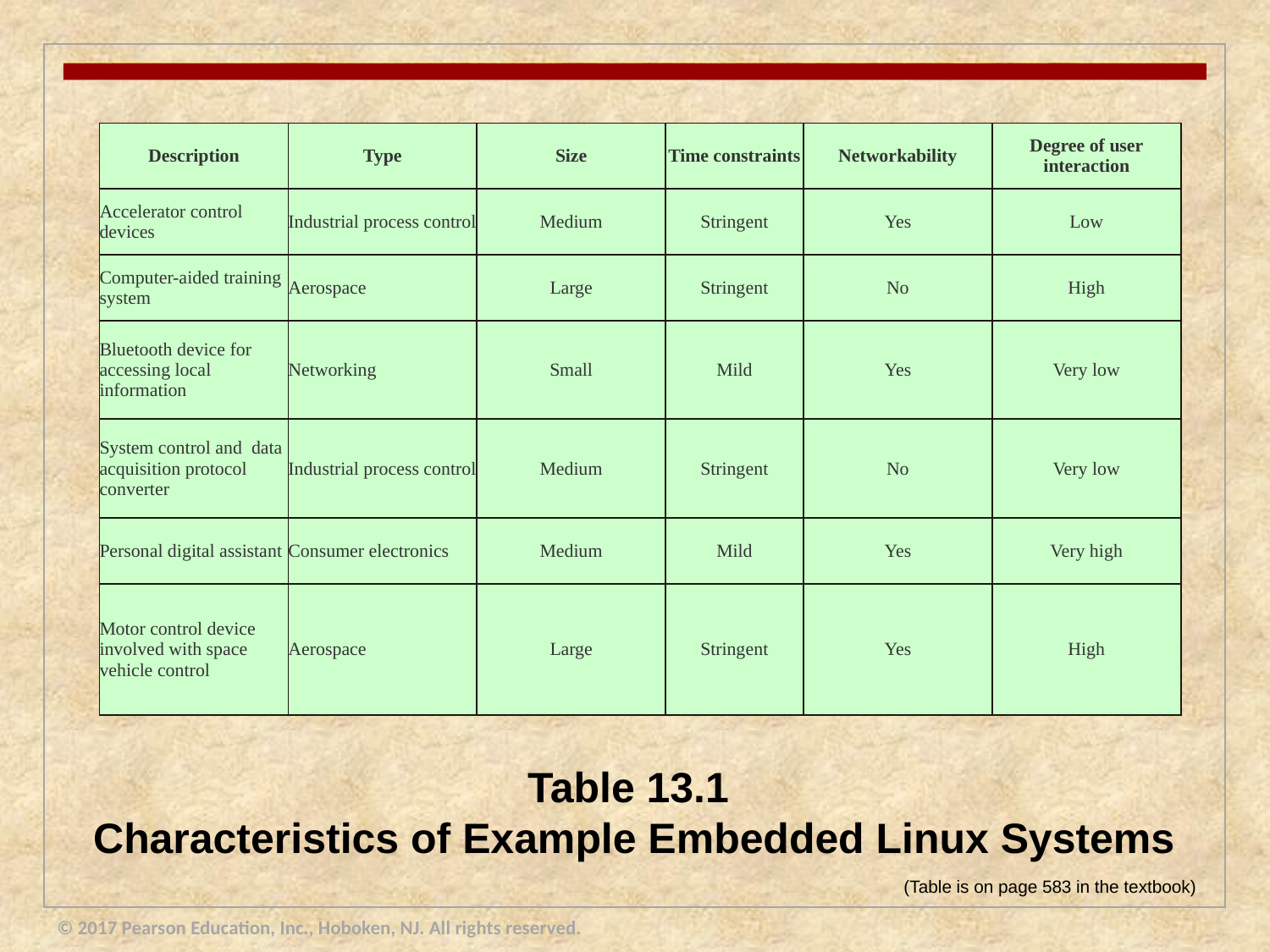

| Description | Type | Size | Time constraints | Networkability | Degree of user interaction |
| --- | --- | --- | --- | --- | --- |
| Accelerator control devices | Industrial process control | Medium | Stringent | Yes | Low |
| Computer-aided training system | Aerospace | Large | Stringent | No | High |
| Bluetooth device for accessing local information | Networking | Small | Mild | Yes | Very low |
| System control and data acquisition protocol converter | Industrial process control | Medium | Stringent | No | Very low |
| Personal digital assistant | Consumer electronics | Medium | Mild | Yes | Very high |
| Motor control device involved with space vehicle control | Aerospace | Large | Stringent | Yes | High |
Table 13.1
Characteristics of Example Embedded Linux Systems
(Table is on page 583 in the textbook)
© 2017 Pearson Education, Inc., Hoboken, NJ. All rights reserved.